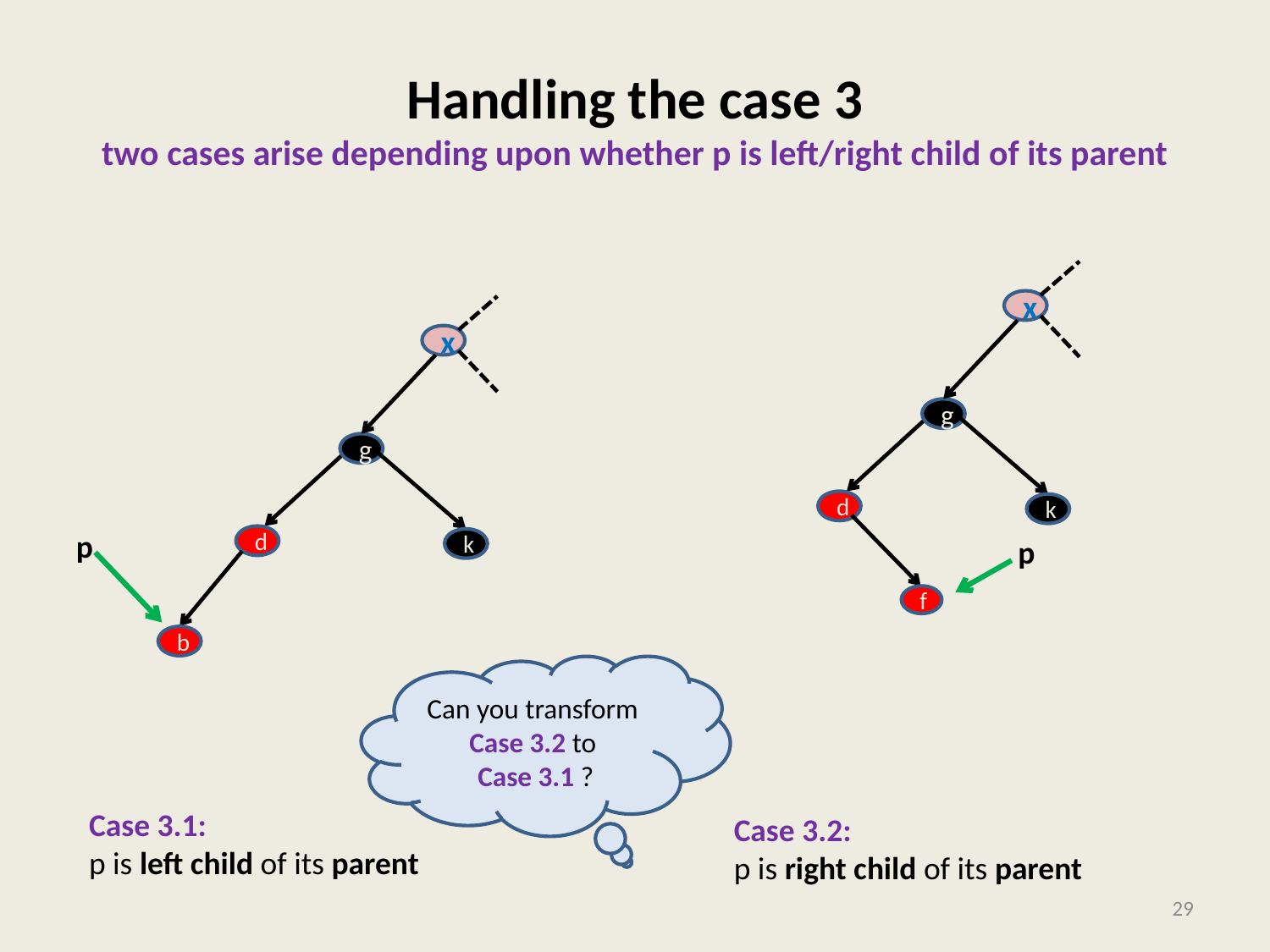

# Handling the case 3 two cases arise depending upon whether p is left/right child of its parent

x
g
d
k
f
p
x
g
d
k
b
p
Can you transform Case 3.2 to
 Case 3.1 ?
Case 3.1:
p is left child of its parent
Case 3.2:
p is right child of its parent
29